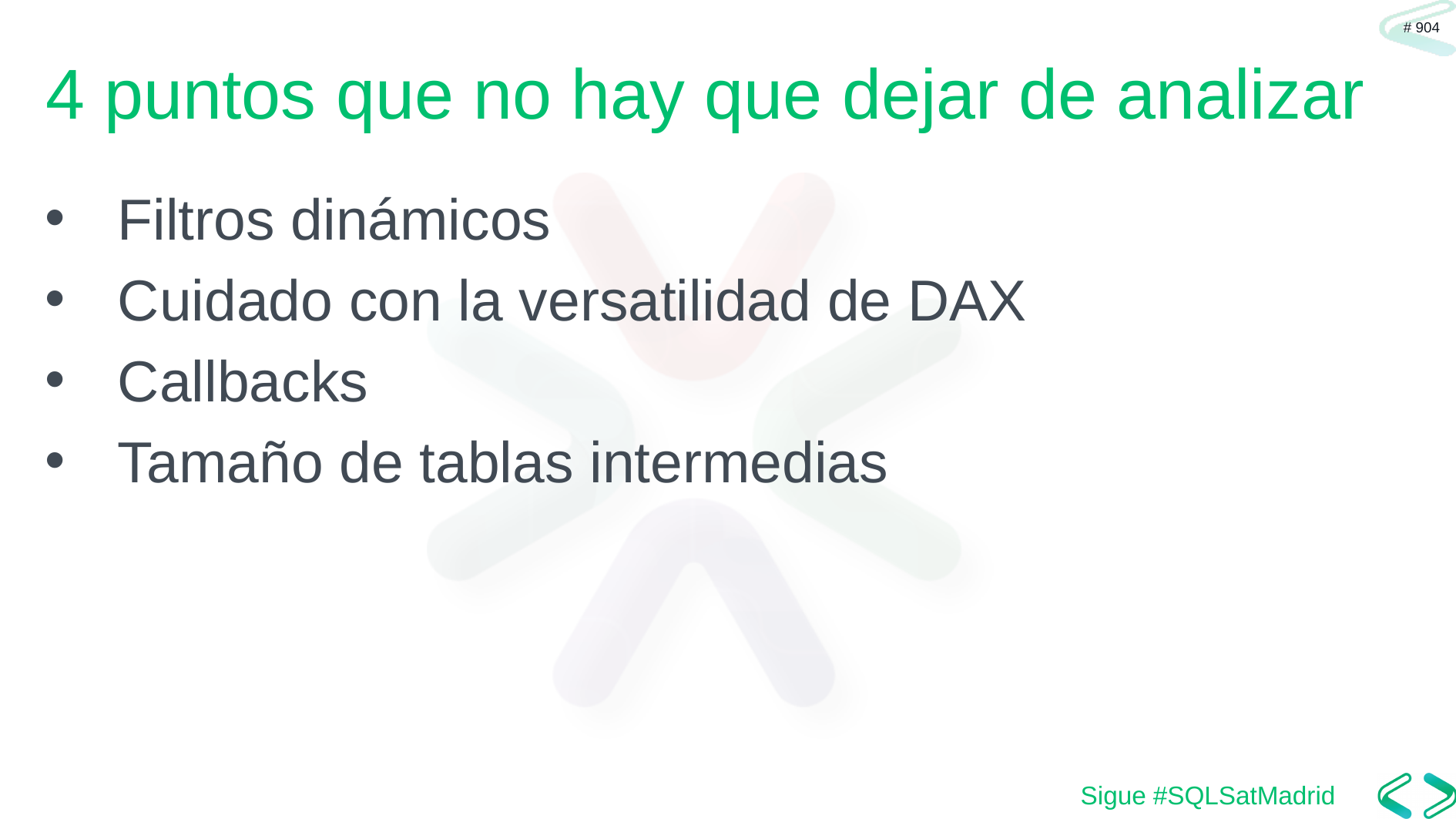

# 4 puntos que no hay que dejar de analizar
Filtros dinámicos
Cuidado con la versatilidad de DAX
Callbacks
Tamaño de tablas intermedias